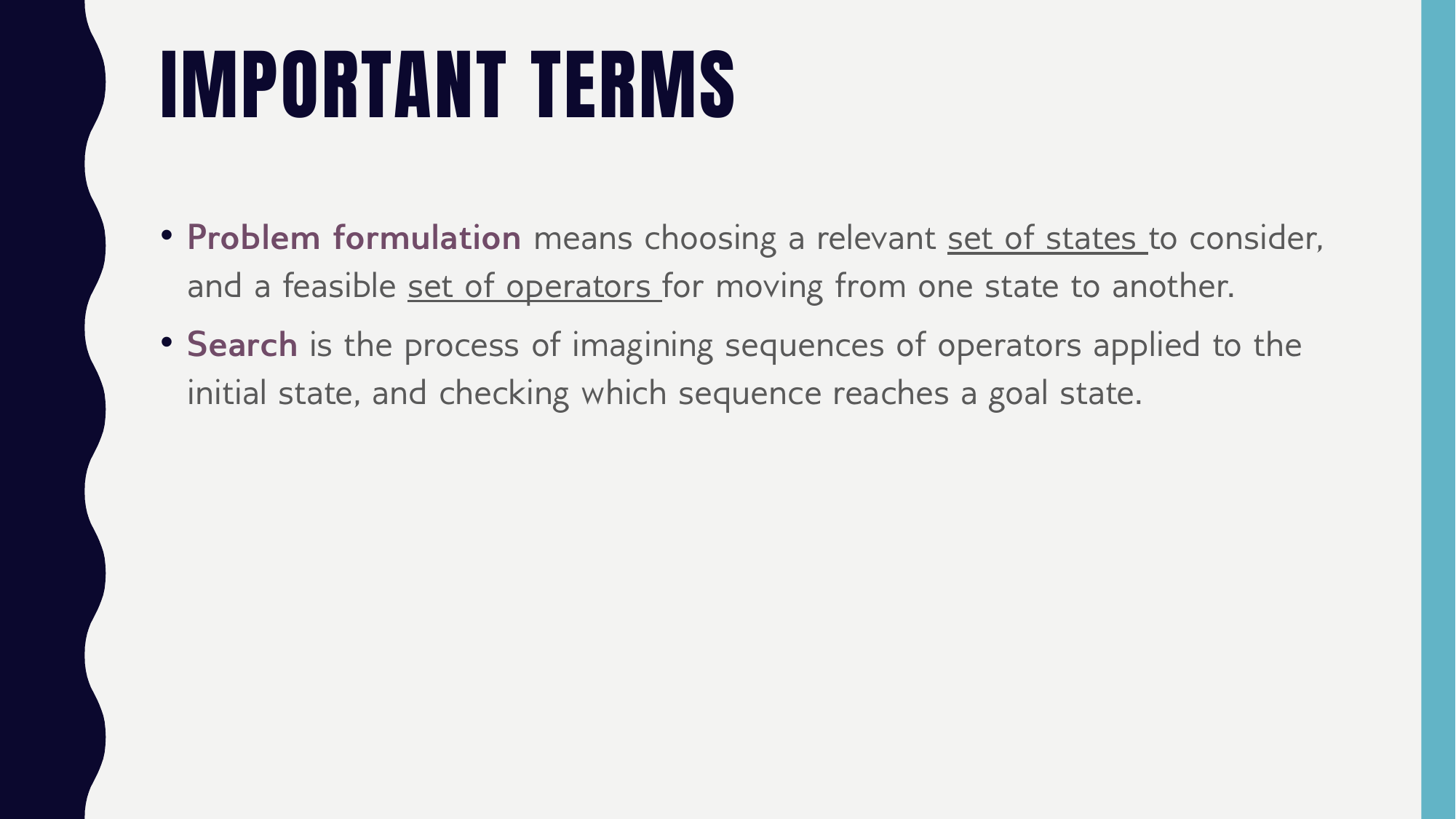

# Important Terms
Problem formulation means choosing a relevant set of states to consider, and a feasible set of operators for moving from one state to another.
Search is the process of imagining sequences of operators applied to the initial state, and checking which sequence reaches a goal state.